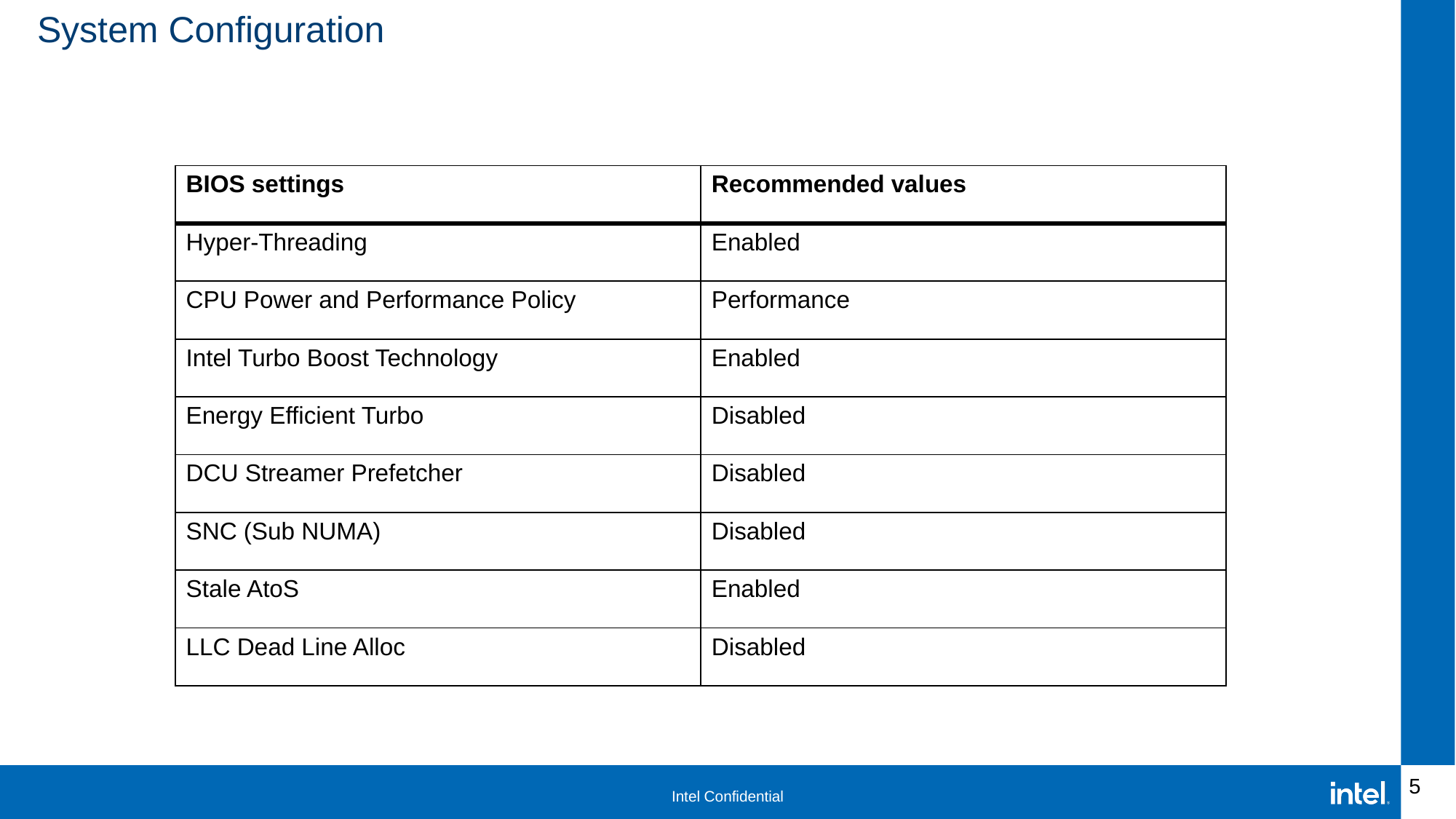

# System Configuration
| BIOS settings | Recommended values |
| --- | --- |
| Hyper-Threading | Enabled |
| CPU Power and Performance Policy | Performance |
| Intel Turbo Boost Technology | Enabled |
| Energy Efficient Turbo | Disabled |
| DCU Streamer Prefetcher | Disabled |
| SNC (Sub NUMA) | Disabled |
| Stale AtoS | Enabled |
| LLC Dead Line Alloc | Disabled |
5